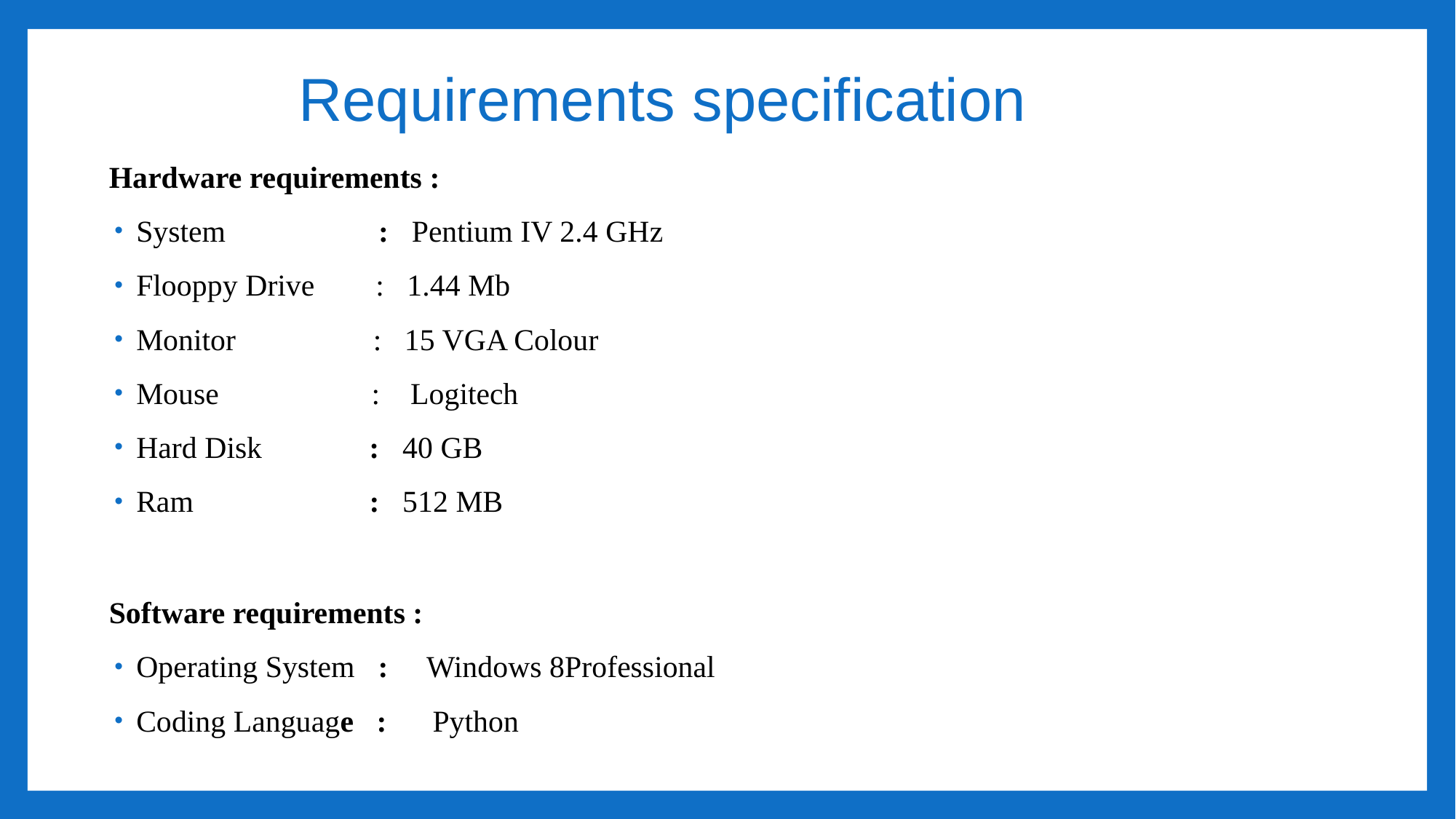

# Requirements specification
Hardware requirements :
System                    :   Pentium IV 2.4 GHz
Flooppy Drive        :   1.44 Mb
Monitor                  :   15 VGA Colour
Mouse                    :    Logitech
Hard Disk              :   40 GB
Ram                       :   512 MB

Software requirements :
Operating System   :     Windows 8Professional
Coding Language   :      Python